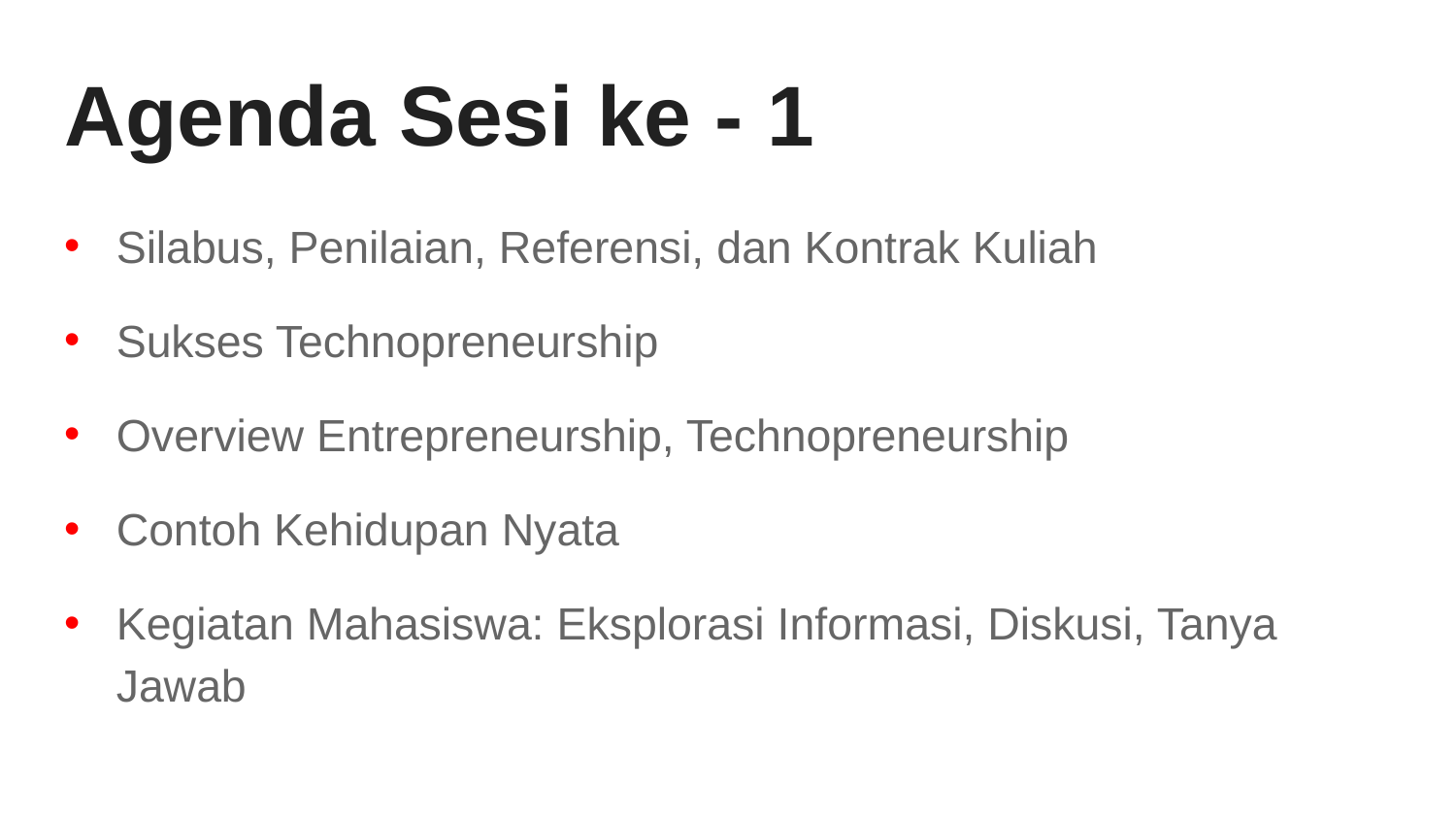

# Agenda Sesi ke - 1
Silabus, Penilaian, Referensi, dan Kontrak Kuliah
Sukses Technopreneurship
Overview Entrepreneurship, Technopreneurship
Contoh Kehidupan Nyata
Kegiatan Mahasiswa: Eksplorasi Informasi, Diskusi, Tanya Jawab